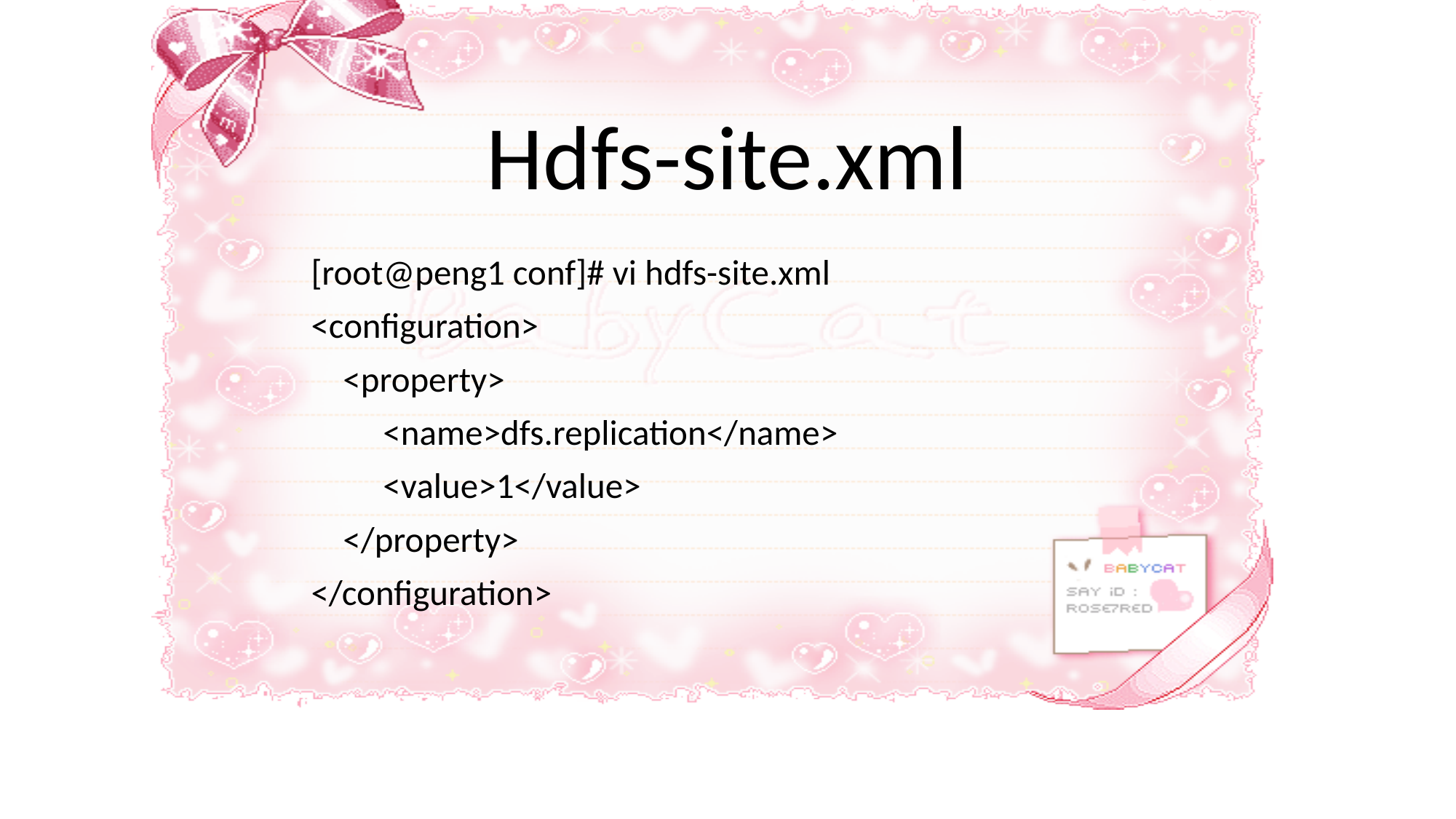

# Hdfs-site.xml
[root@peng1 conf]# vi hdfs-site.xml
<configuration>
    <property>
         <name>dfs.replication</name>
         <value>1</value>
    </property>
</configuration>